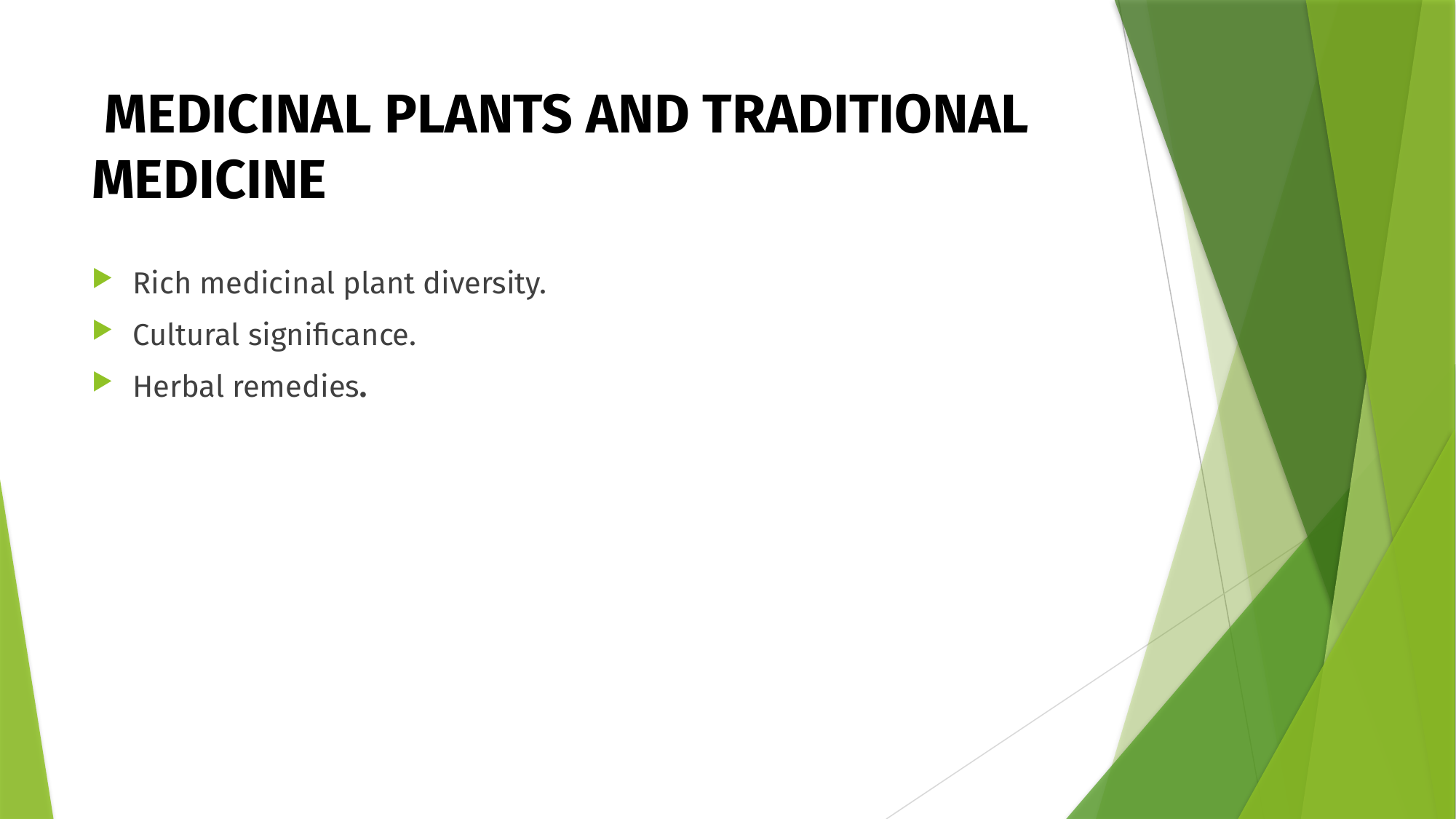

# MEDICINAL PLANTS AND TRADITIONAL MEDICINE
Rich medicinal plant diversity.
Cultural significance.
Herbal remedies.